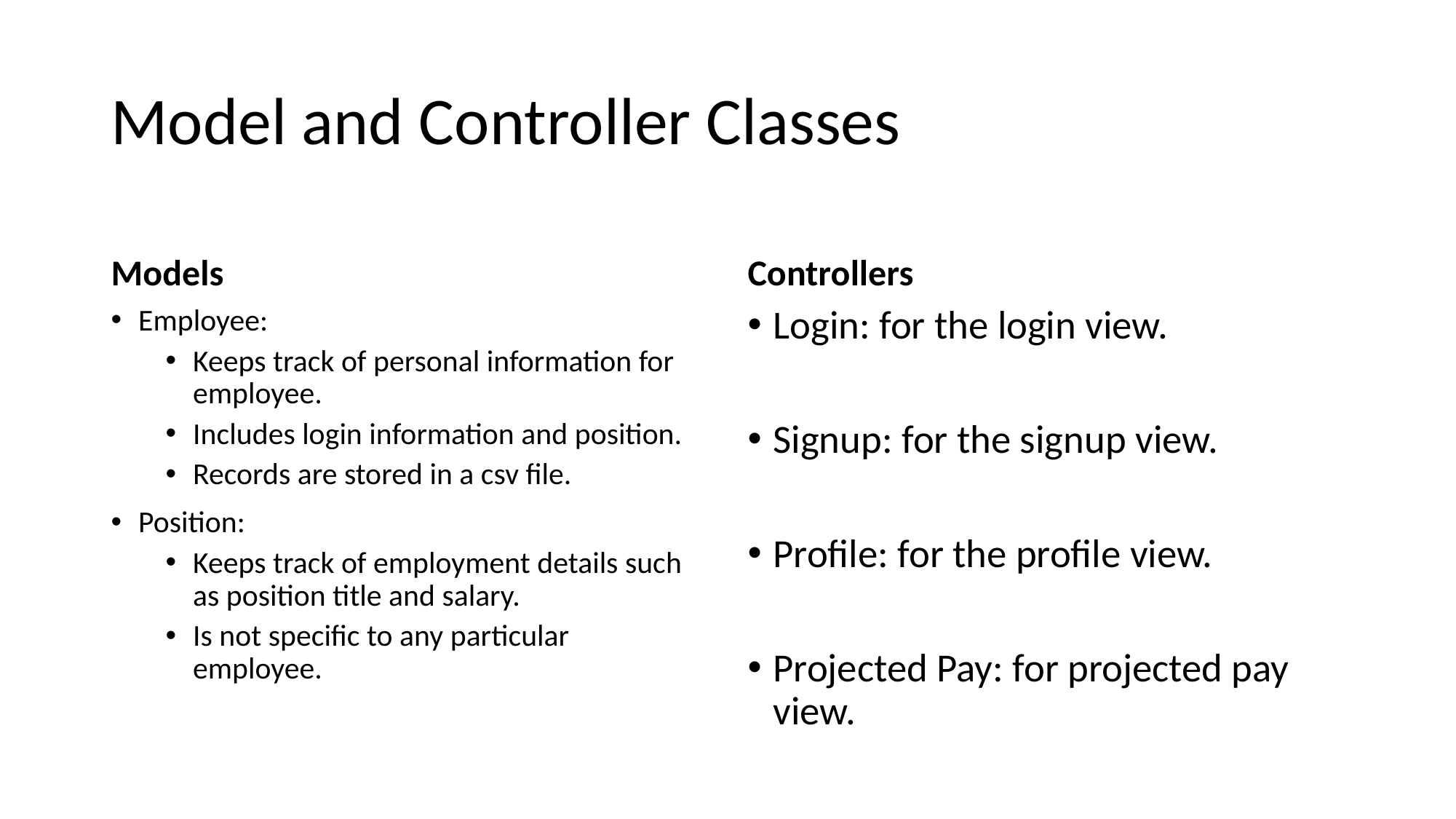

# Model and Controller Classes
Models
Controllers
Employee:
Keeps track of personal information for employee.
Includes login information and position.
Records are stored in a csv file.
Position:
Keeps track of employment details such as position title and salary.
Is not specific to any particular employee.
Login: for the login view.

Signup: for the signup view.

Profile: for the profile view.

Projected Pay: for projected pay view.